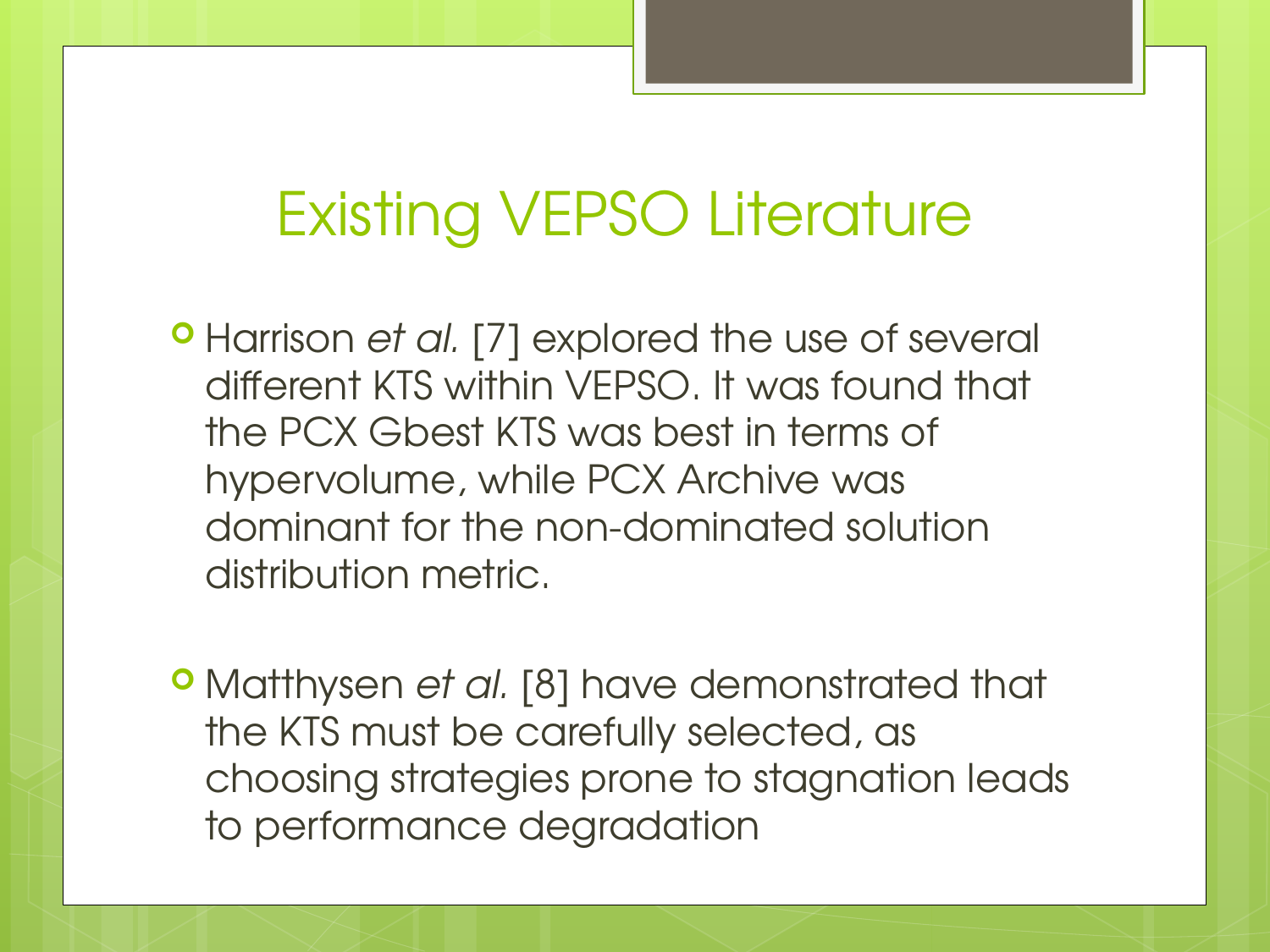

# Existing VEPSO Literature
Harrison et al. [7] explored the use of several different KTS within VEPSO. It was found that the PCX Gbest KTS was best in terms of hypervolume, while PCX Archive was dominant for the non-dominated solution distribution metric.

Matthysen et al. [8] have demonstrated that the KTS must be carefully selected, as choosing strategies prone to stagnation leads to performance degradation